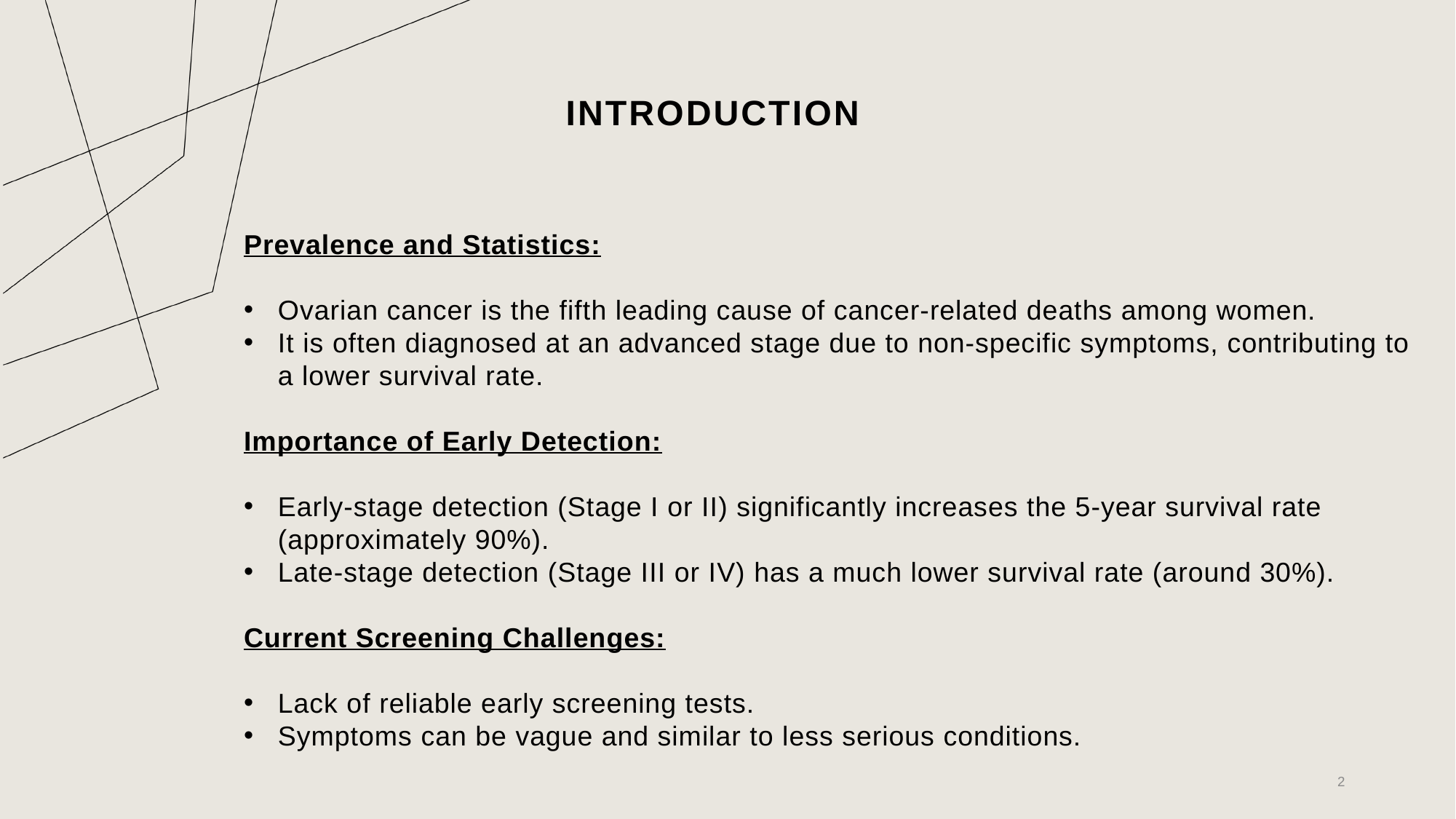

Introduction
Prevalence and Statistics:

Ovarian cancer is the fifth leading cause of cancer-related deaths among women.
It is often diagnosed at an advanced stage due to non-specific symptoms, contributing to a lower survival rate.

Importance of Early Detection:

Early-stage detection (Stage I or II) significantly increases the 5-year survival rate (approximately 90%).
Late-stage detection (Stage III or IV) has a much lower survival rate (around 30%).

Current Screening Challenges:

Lack of reliable early screening tests.
Symptoms can be vague and similar to less serious conditions.

2